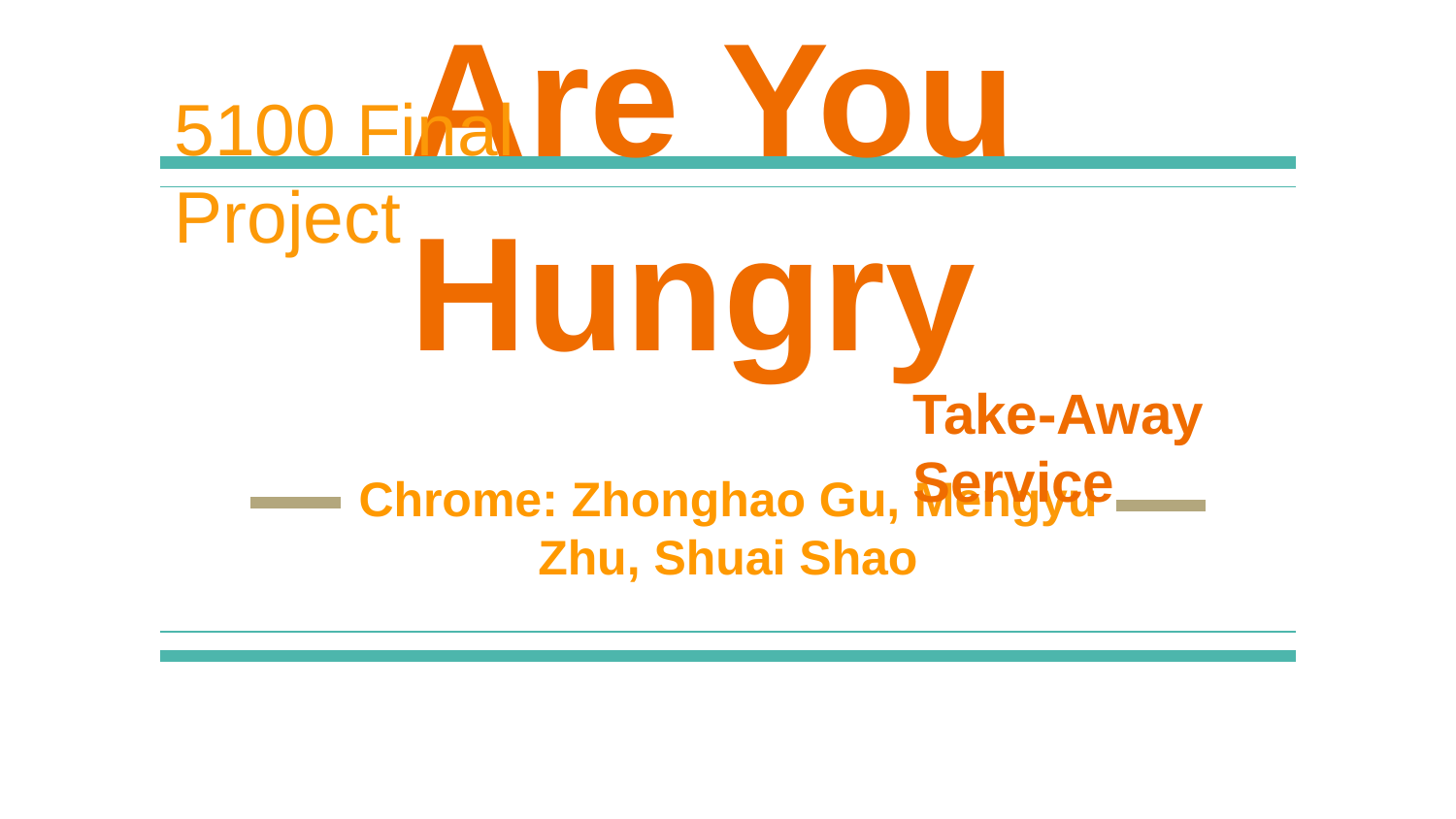

5100 Final Project
# Are You Hungry
Take-Away Service
Chrome: Zhonghao Gu, Mengyu Zhu, Shuai Shao